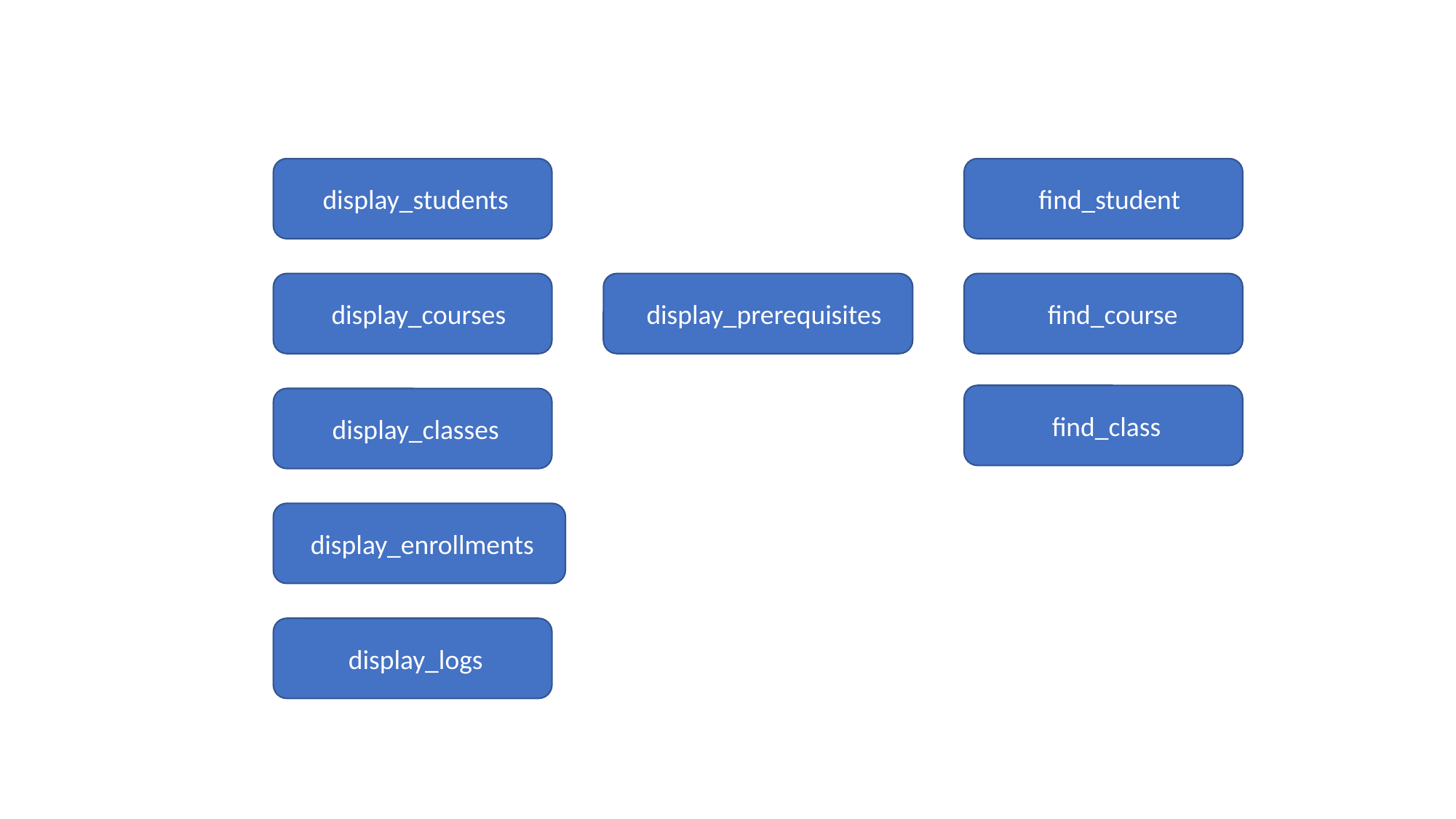

display_students
  find_student
  display_courses
  display_prerequisites
   find_course
 find_class
 display_classes
 display_enrollments
 display_logs